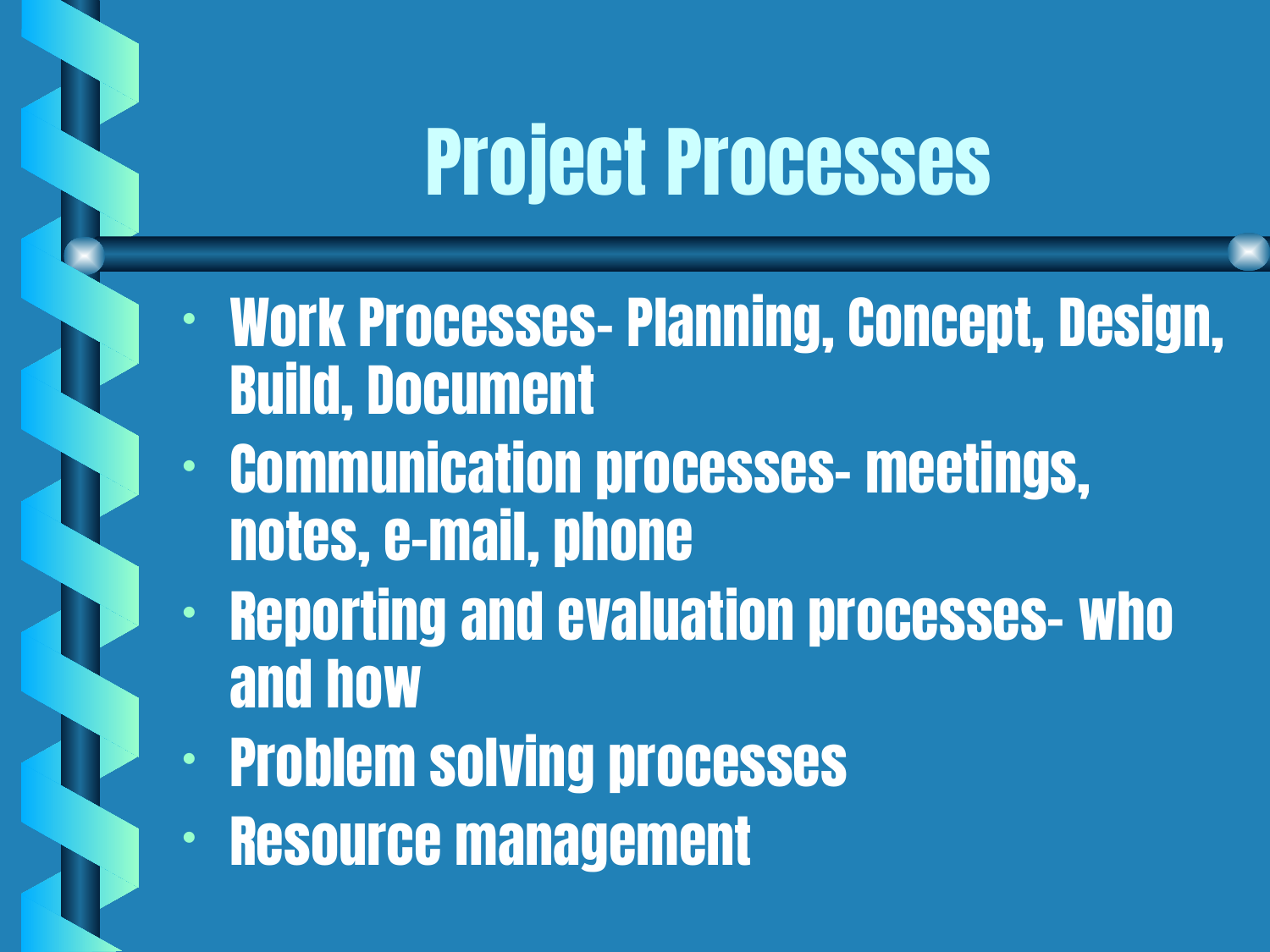

# Project Processes
Work Processes- Planning, Concept, Design, Build, Document
Communication processes- meetings, notes, e-mail, phone
Reporting and evaluation processes- who and how
Problem solving processes
Resource management